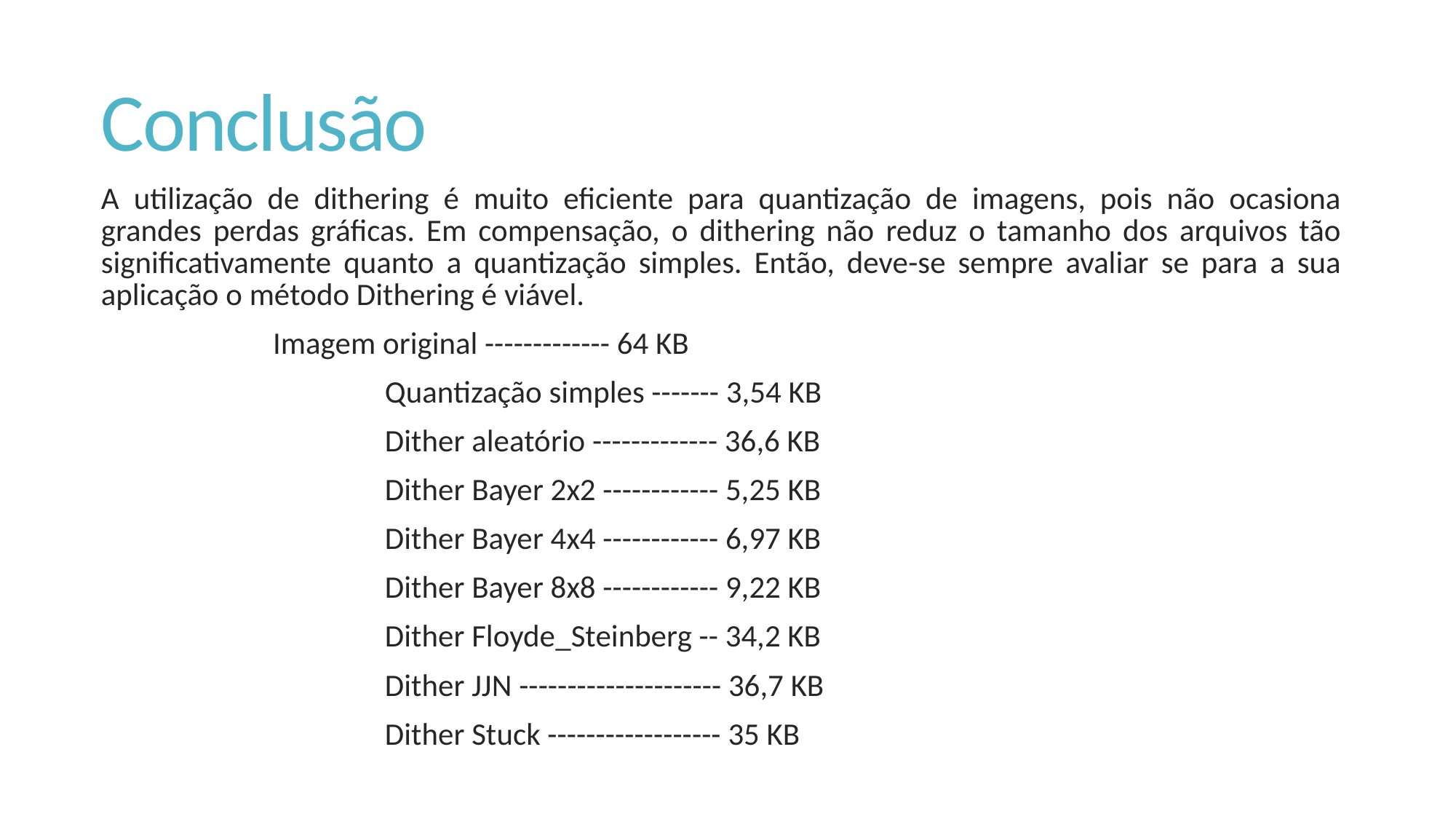

# Conclusão
A utilização de dithering é muito eficiente para quantização de imagens, pois não ocasiona grandes perdas gráficas. Em compensação, o dithering não reduz o tamanho dos arquivos tão significativamente quanto a quantização simples. Então, deve-se sempre avaliar se para a sua aplicação o método Dithering é viável.
		           Imagem original ------------- 64 KB
                                        Quantização simples ------- 3,54 KB
                                        Dither aleatório ------------- 36,6 KB
                                        Dither Bayer 2x2 ------------ 5,25 KB
                                        Dither Bayer 4x4 ------------ 6,97 KB
                                        Dither Bayer 8x8 ------------ 9,22 KB
                                        Dither Floyde_Steinberg -- 34,2 KB
                                        Dither JJN --------------------- 36,7 KB
                                        Dither Stuck ------------------ 35 KB